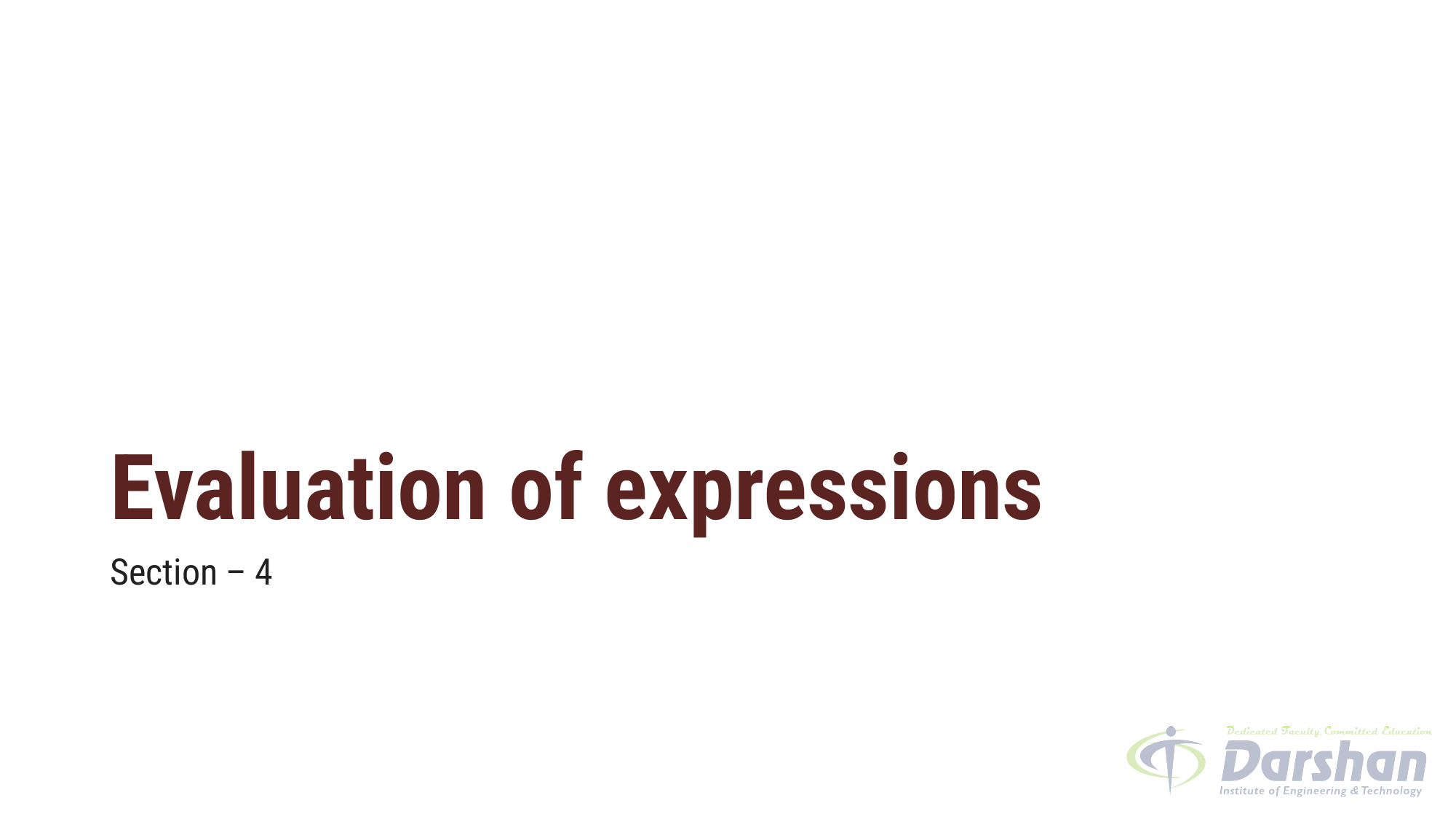

# Evaluation of expressions
Section – 4